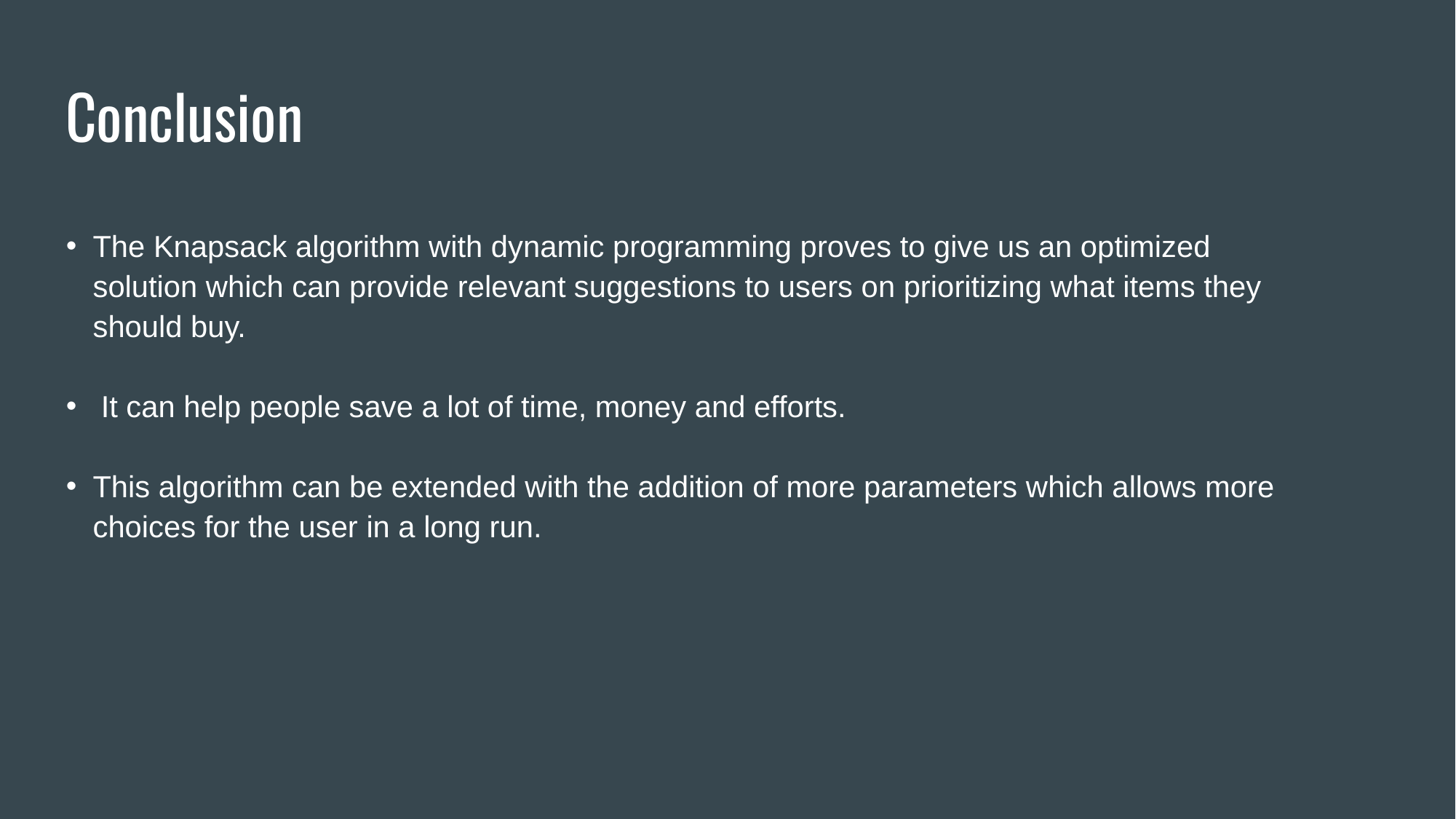

# Conclusion
The Knapsack algorithm with dynamic programming proves to give us an optimized solution which can provide relevant suggestions to users on prioritizing what items they should buy.

 It can help people save a lot of time, money and efforts.

This algorithm can be extended with the addition of more parameters which allows more choices for the user in a long run.